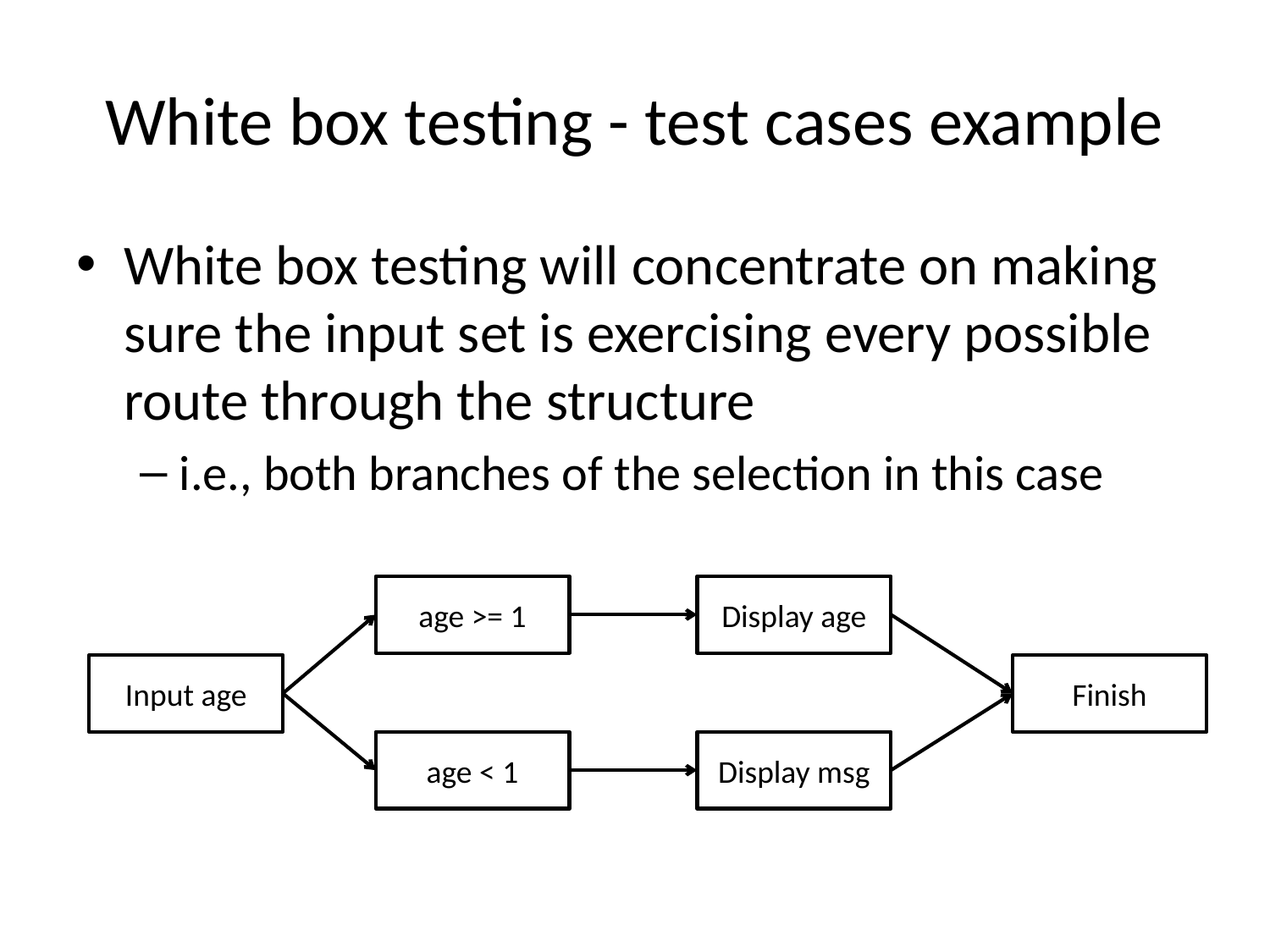

# White box testing - test cases example
White box testing will concentrate on making sure the input set is exercising every possible route through the structure
i.e., both branches of the selection in this case
age >= 1
Display age
Input age
Finish
age < 1
Display msg